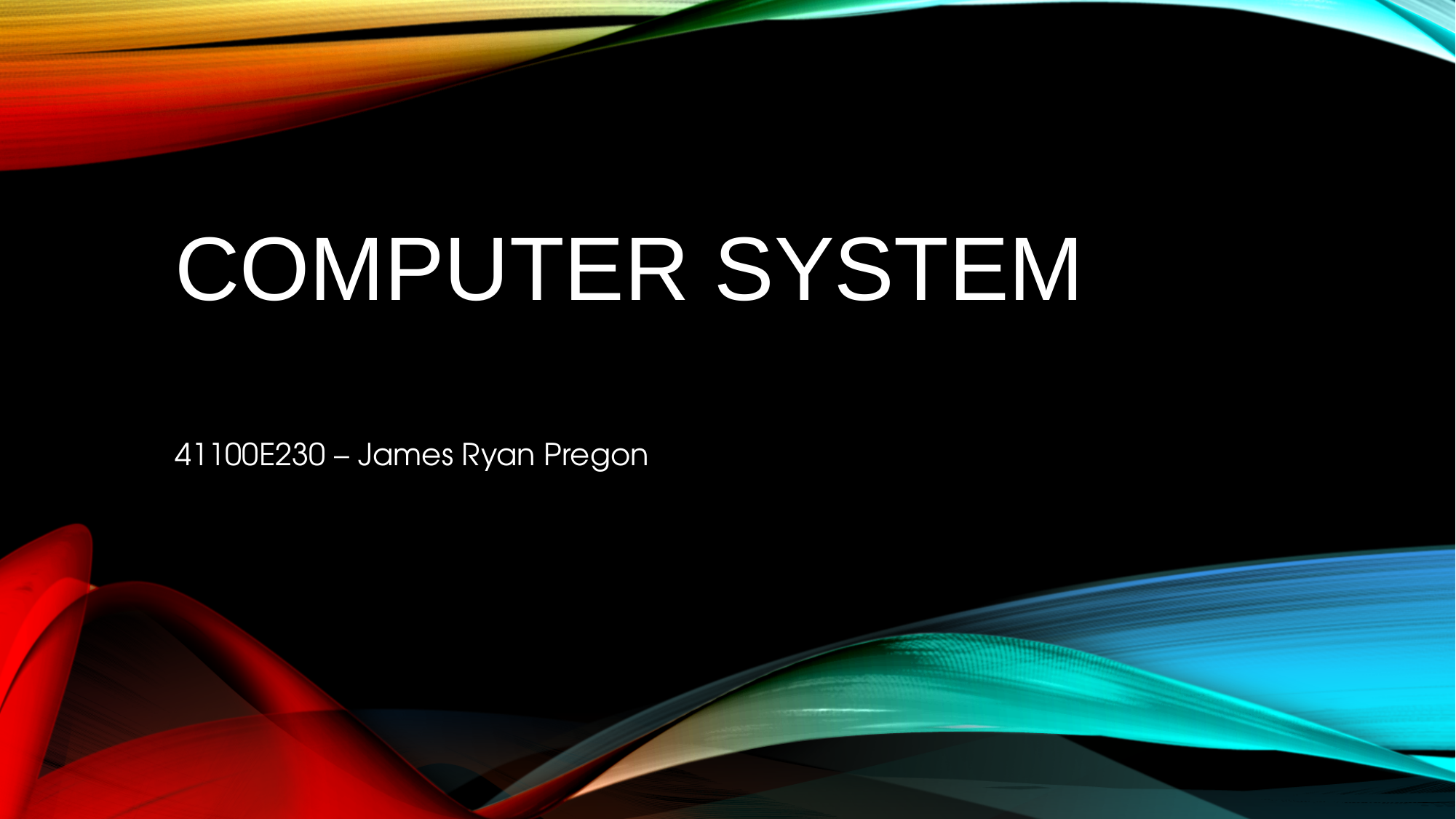

# COMPUTER system
41100E230 – James Ryan Pregon